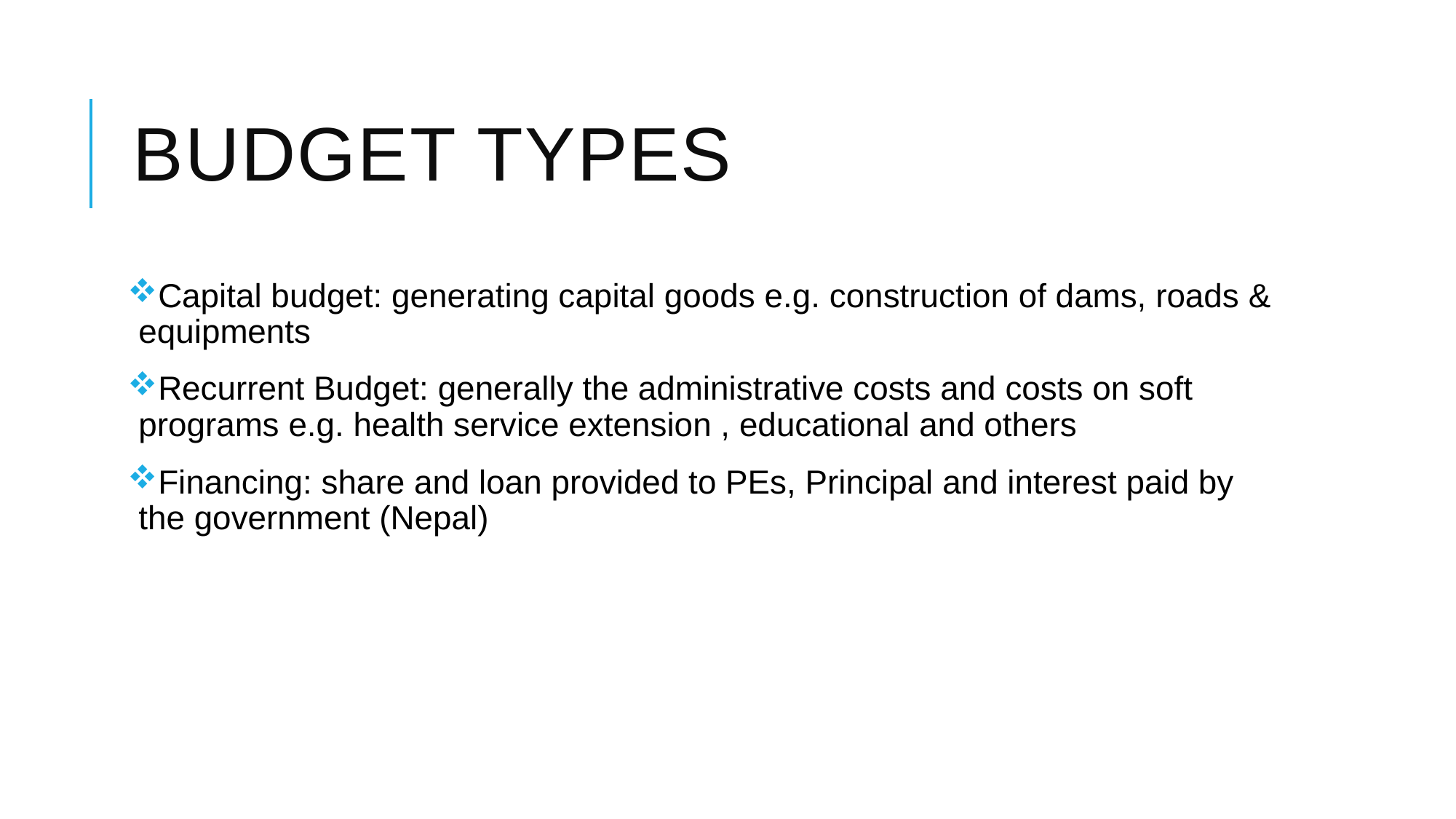

# budget Types
Capital budget: generating capital goods e.g. construction of dams, roads & equipments
Recurrent Budget: generally the administrative costs and costs on soft programs e.g. health service extension , educational and others
Financing: share and loan provided to PEs, Principal and interest paid by the government (Nepal)